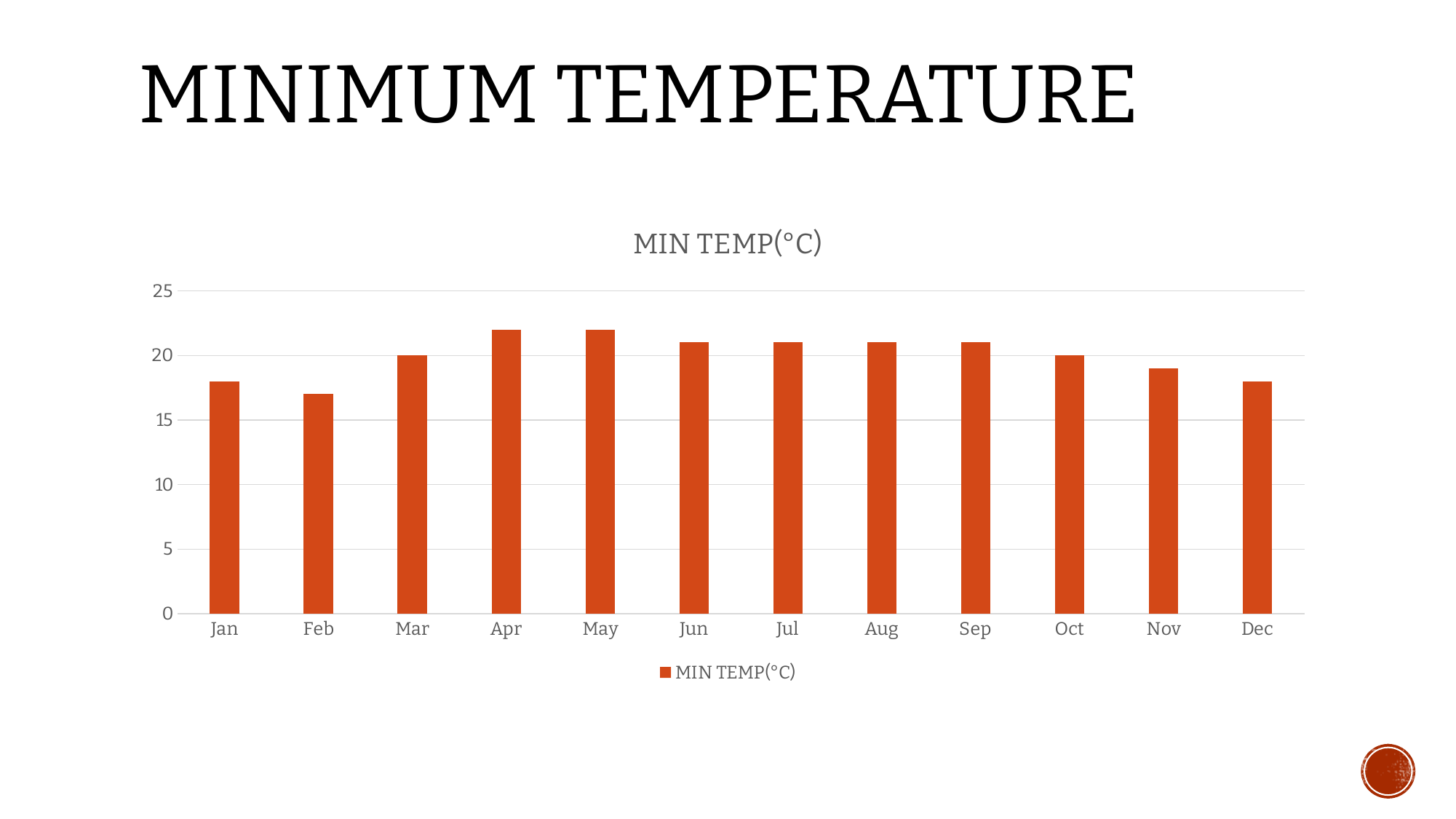

# Minimum Temperature

### Chart:

| Category | MIN TEMP(°C) |
|---|---|
| Jan | 18.0 |
| Feb | 17.0 |
| Mar | 20.0 |
| Apr | 22.0 |
| May | 22.0 |
| Jun | 21.0 |
| Jul | 21.0 |
| Aug | 21.0 |
| Sep | 21.0 |
| Oct | 20.0 |
| Nov | 19.0 |
| Dec | 18.0 |